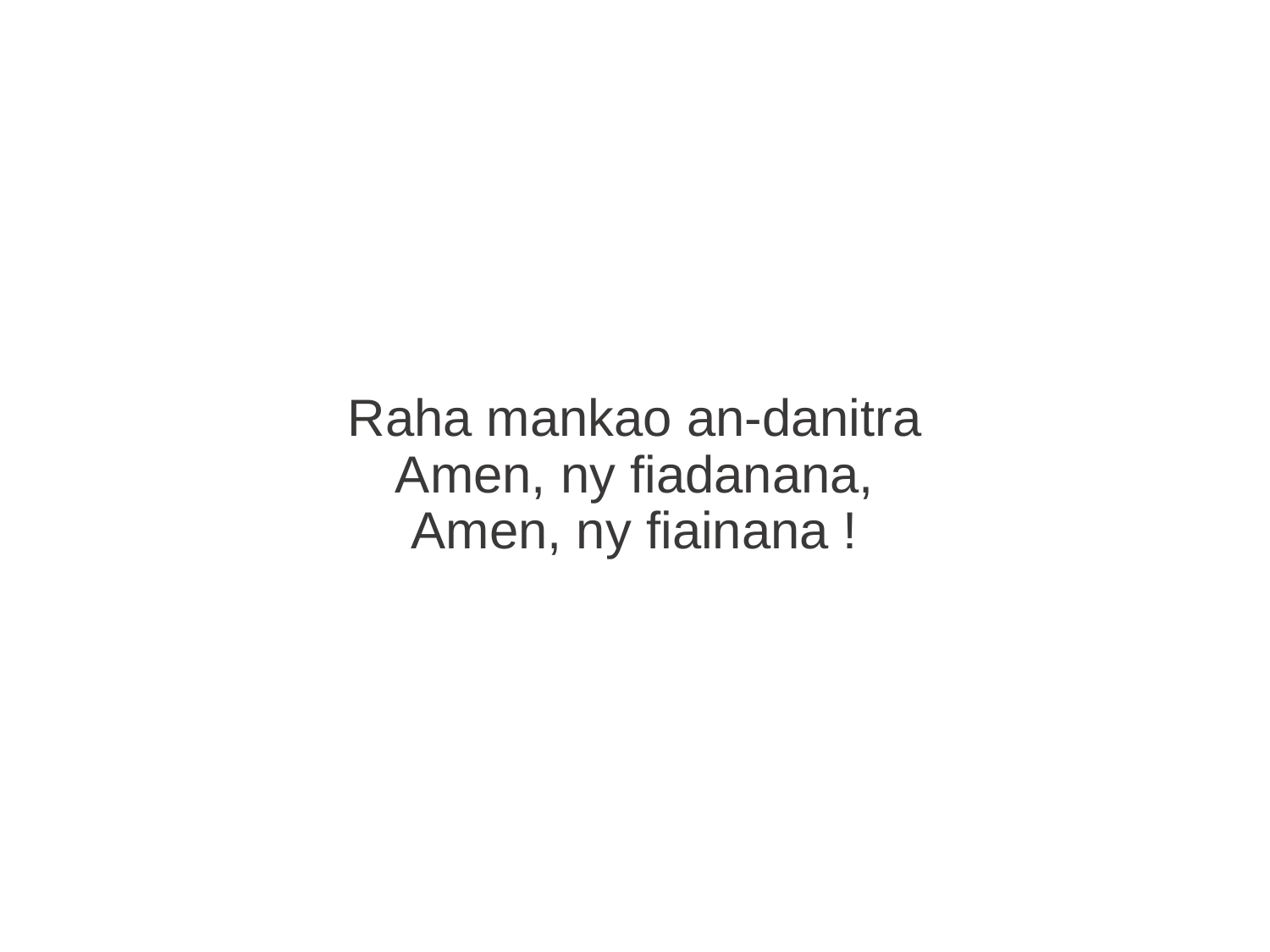

Raha mankao an-danitra
Amen, ny fiadanana,
Amen, ny fiainana !